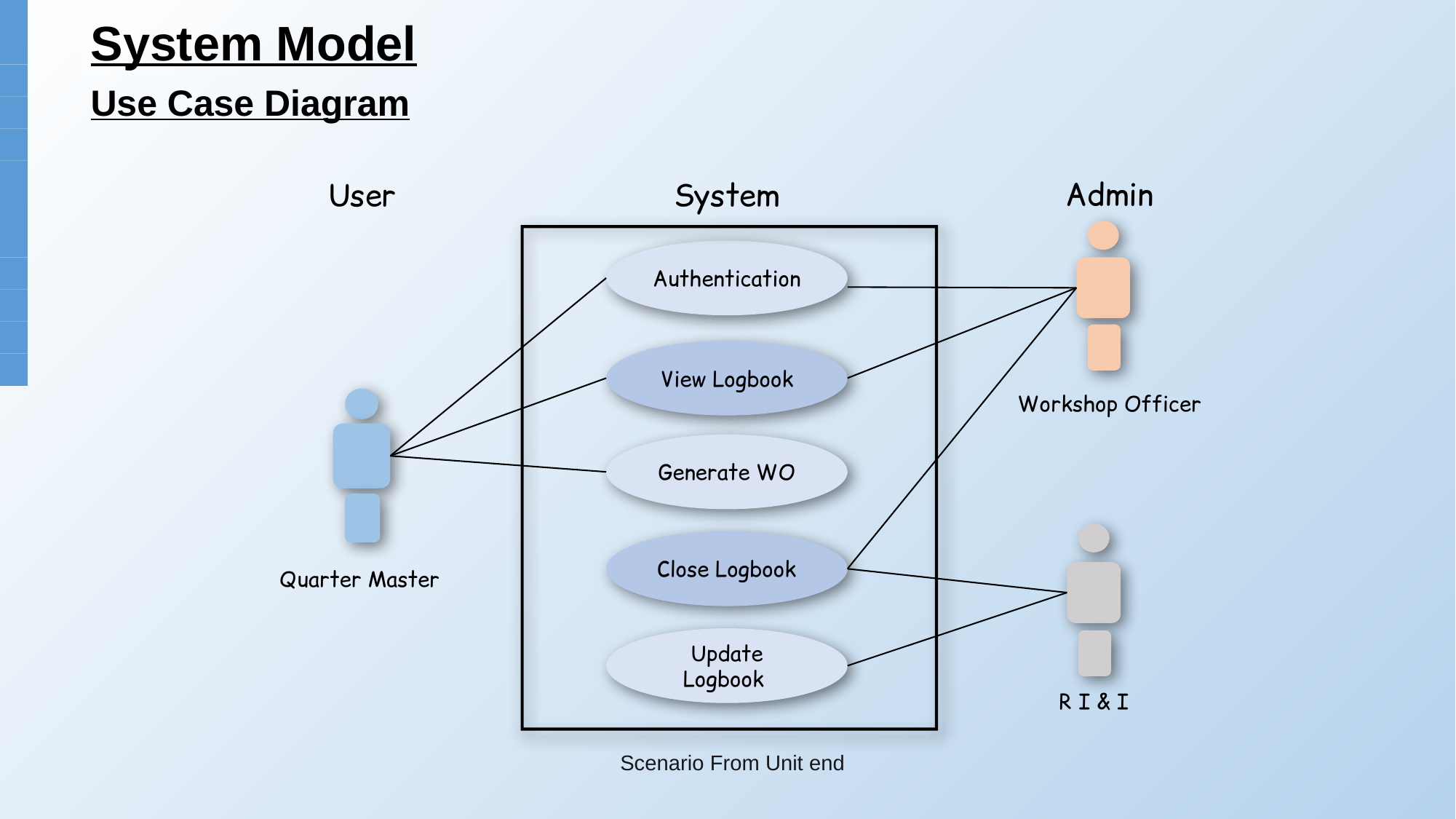

labiba
System Model

Use Case Diagram

Admin
User
System

Authentication

View Logbook

Workshop Officer

Generate WO

Close Logbook
Quarter Master
Update Logbook
R I & I
Scenario From Unit end